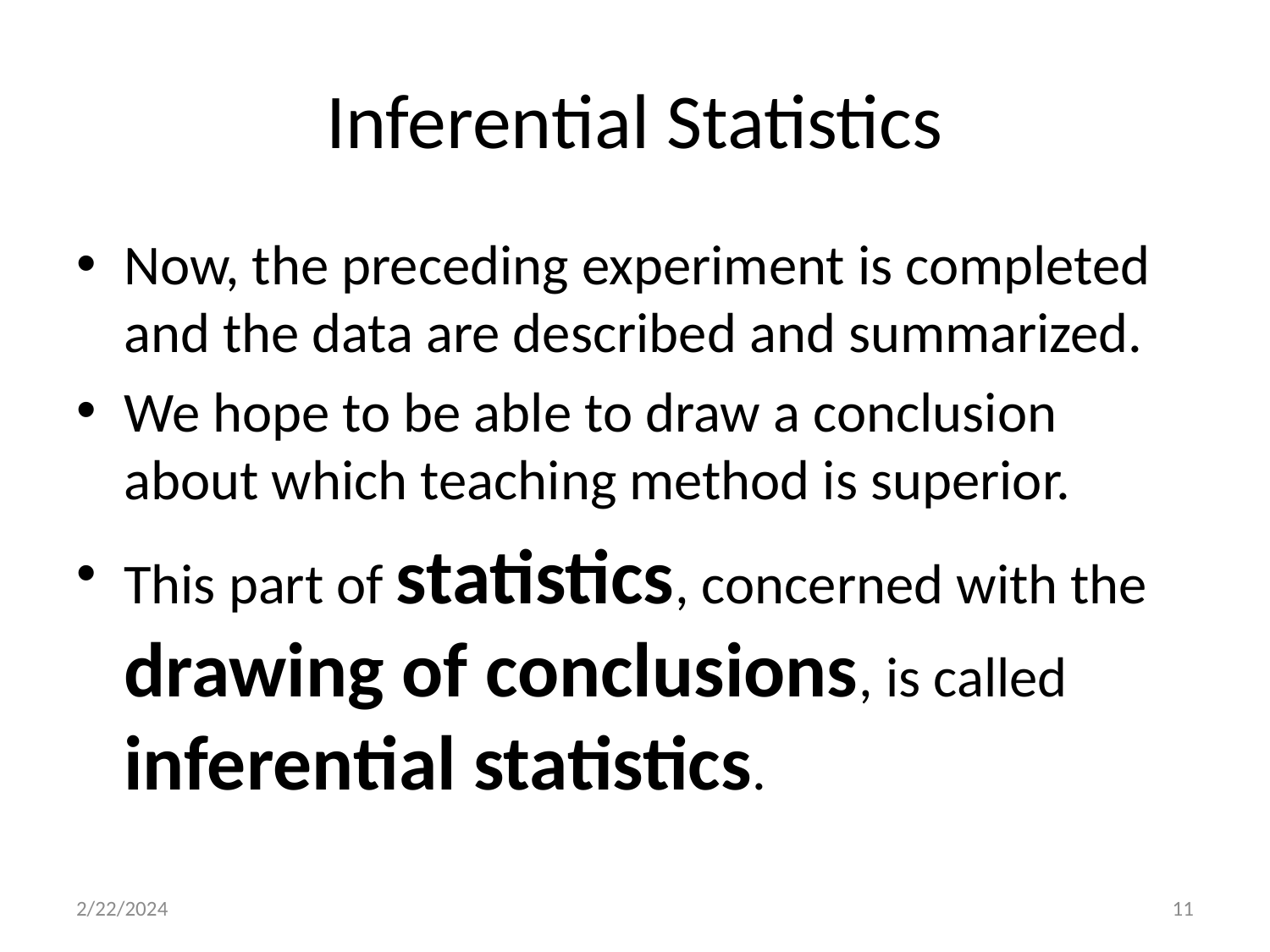

# Inferential Statistics
Now, the preceding experiment is completed and the data are described and summarized.
We hope to be able to draw a conclusion about which teaching method is superior.
This part of statistics, concerned with the drawing of conclusions, is called inferential statistics.
2/22/2024
11